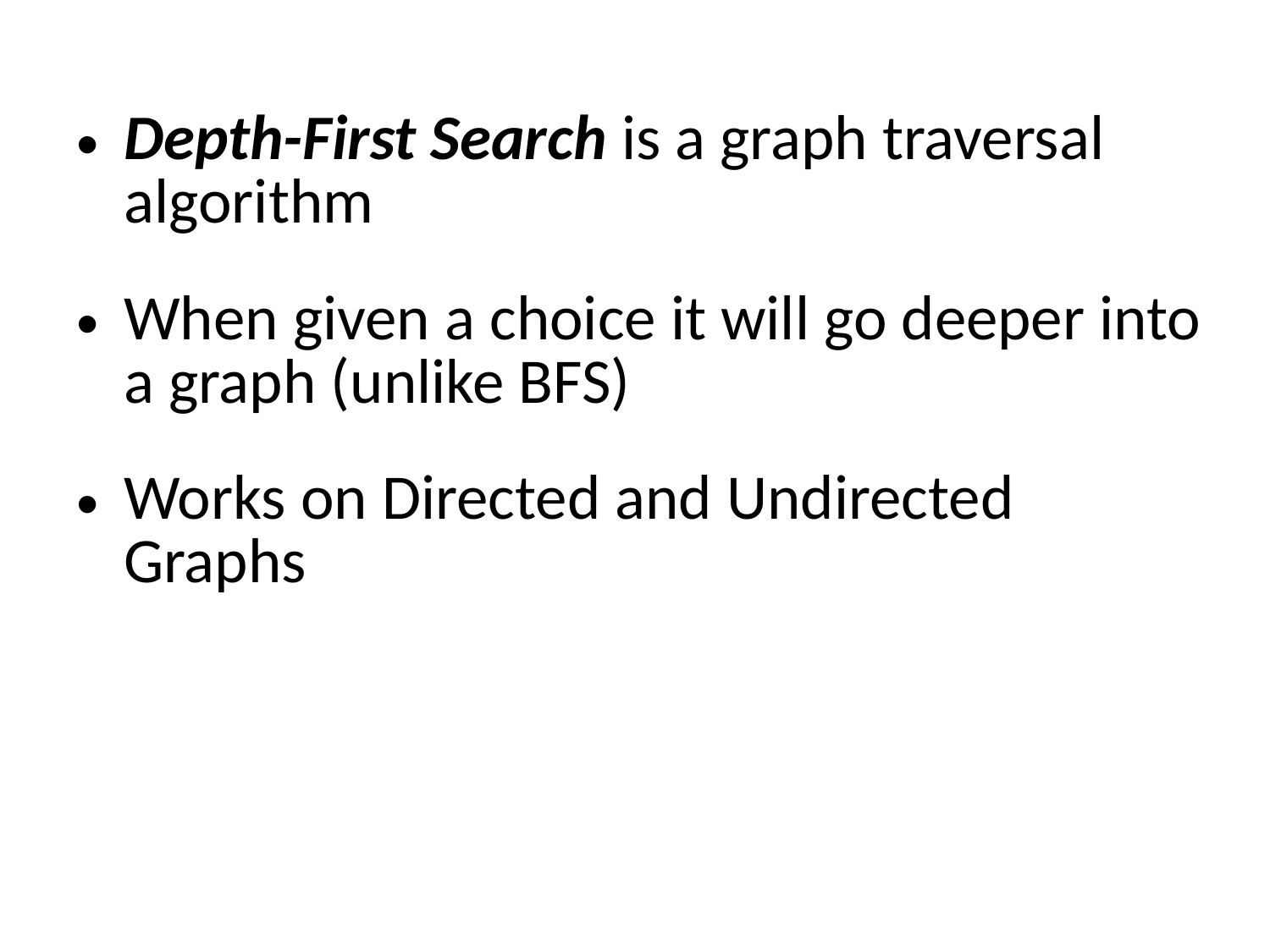

Depth-First Search is a graph traversal algorithm
When given a choice it will go deeper into a graph (unlike BFS)
Works on Directed and Undirected Graphs